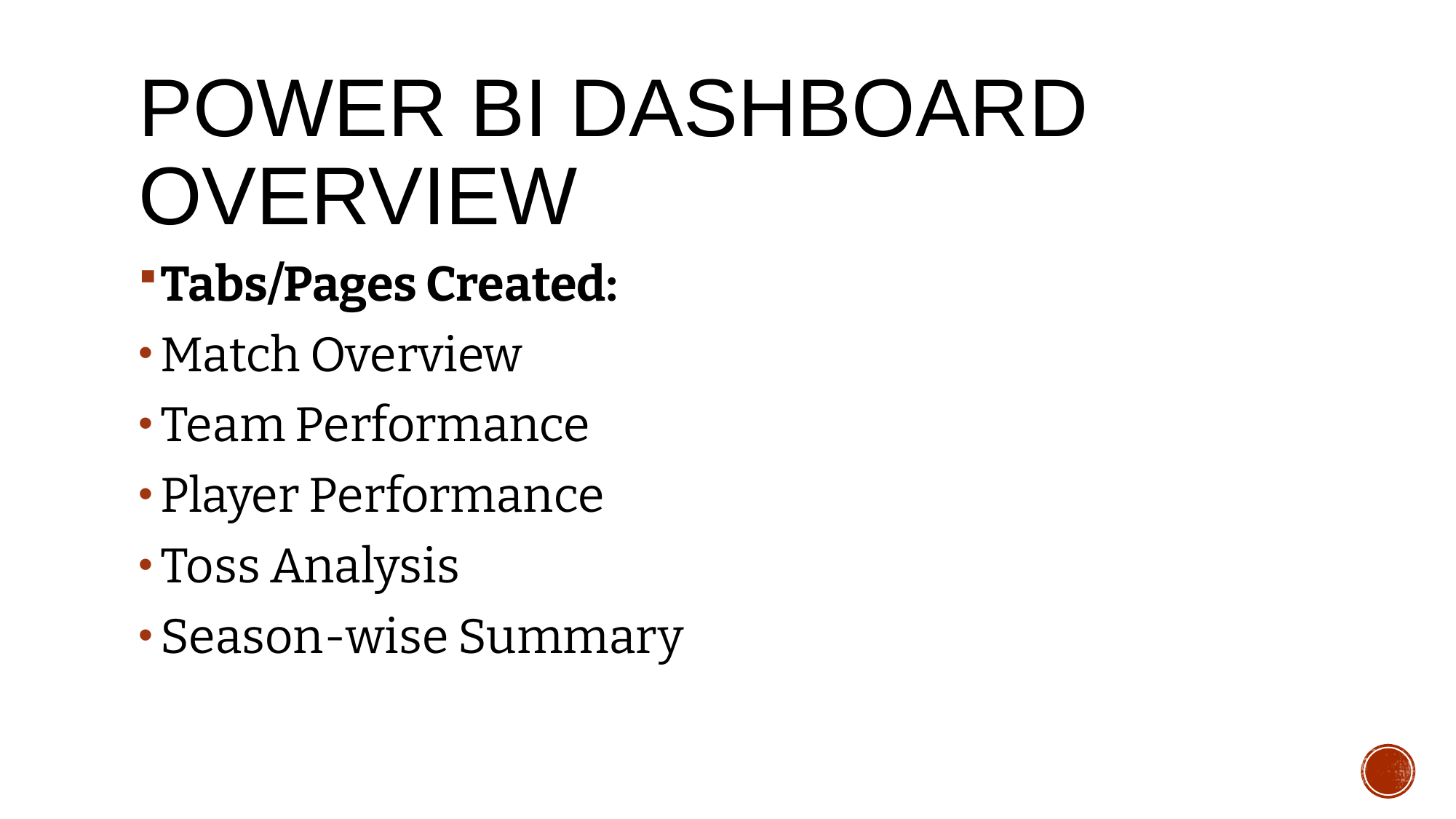

# Power BI Dashboard Overview
Tabs/Pages Created:
Match Overview
Team Performance
Player Performance
Toss Analysis
Season-wise Summary